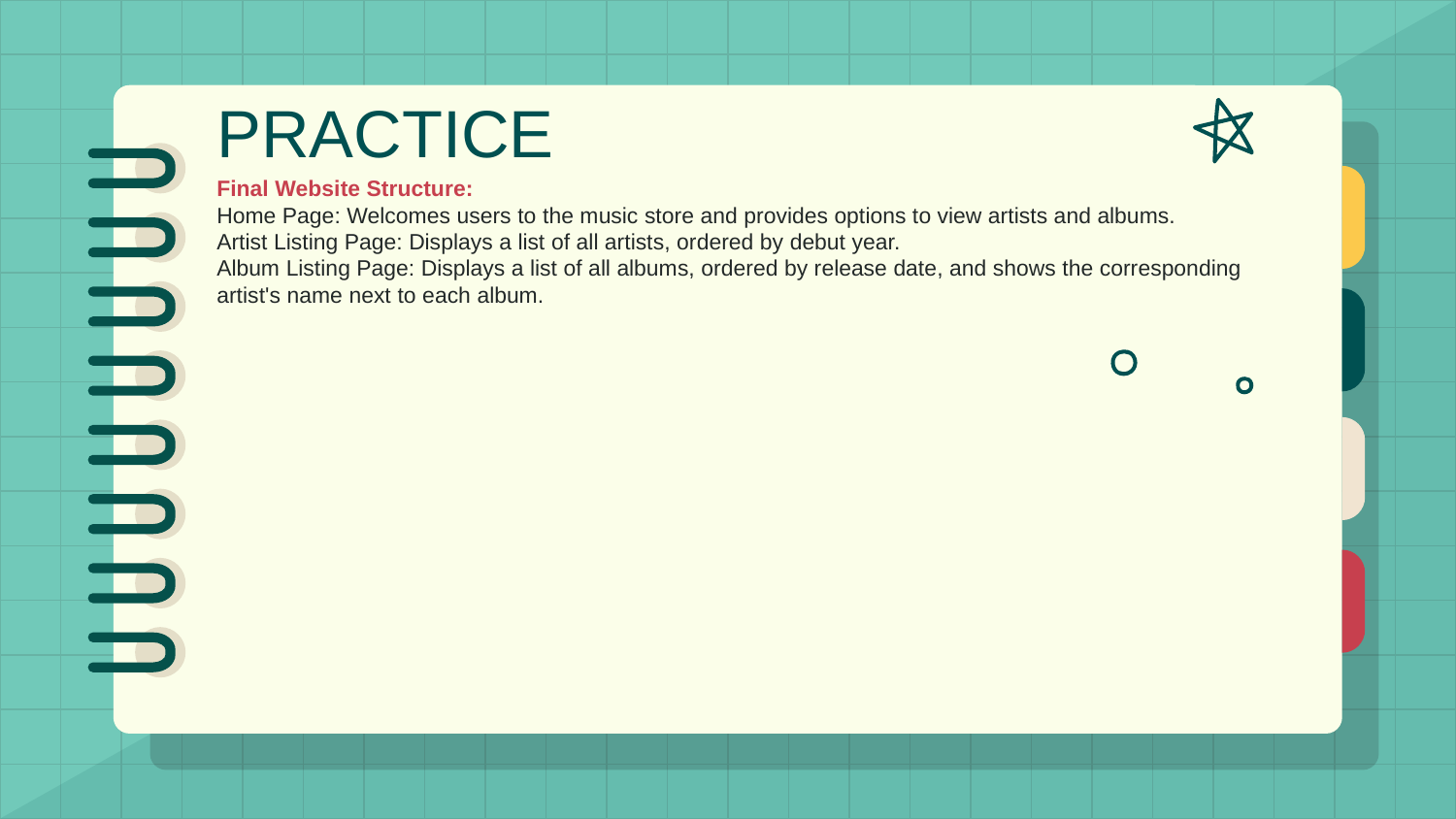

# PRACTICE

Final Website Structure:
Home Page: Welcomes users to the music store and provides options to view artists and albums.
Artist Listing Page: Displays a list of all artists, ordered by debut year.
Album Listing Page: Displays a list of all albums, ordered by release date, and shows the corresponding artist's name next to each album.